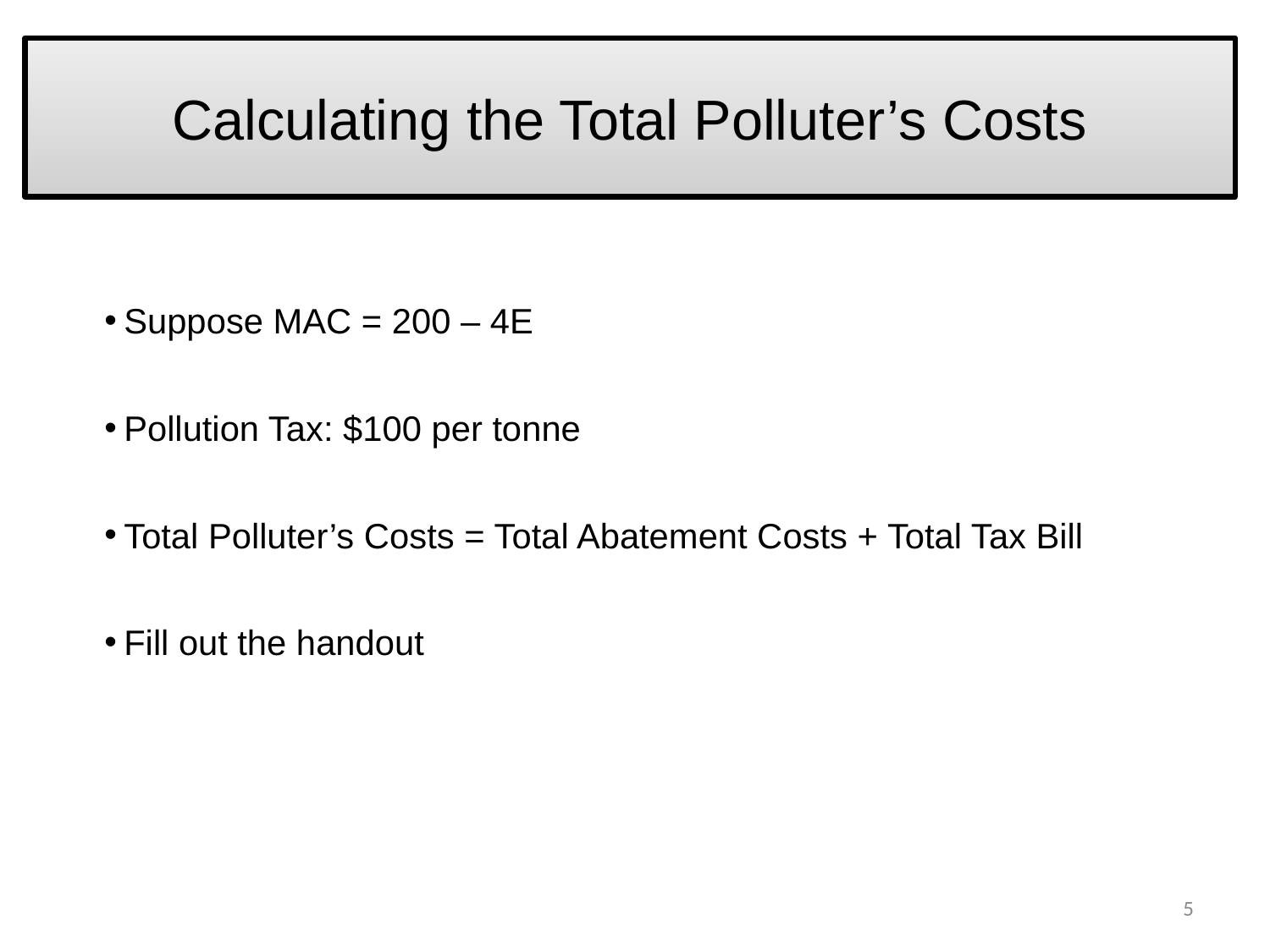

# Calculating the Total Polluter’s Costs
Suppose MAC = 200 – 4E

Pollution Tax: $100 per tonne

Total Polluter’s Costs = Total Abatement Costs + Total Tax Bill

Fill out the handout
5